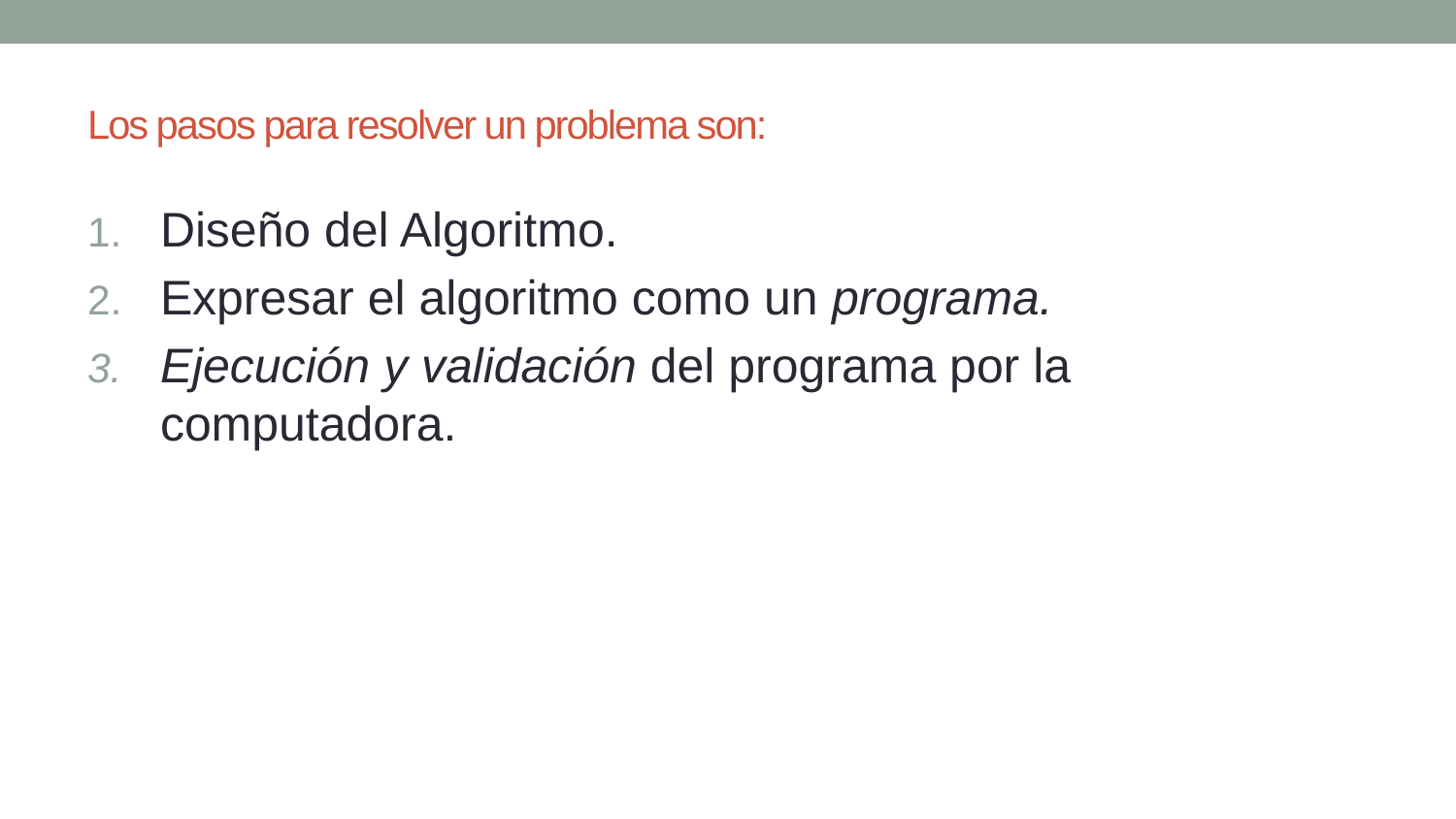

# Los pasos para resolver un problema son:
Diseño del Algoritmo.
Expresar el algoritmo como un programa.
Ejecución y validación del programa por la computadora.